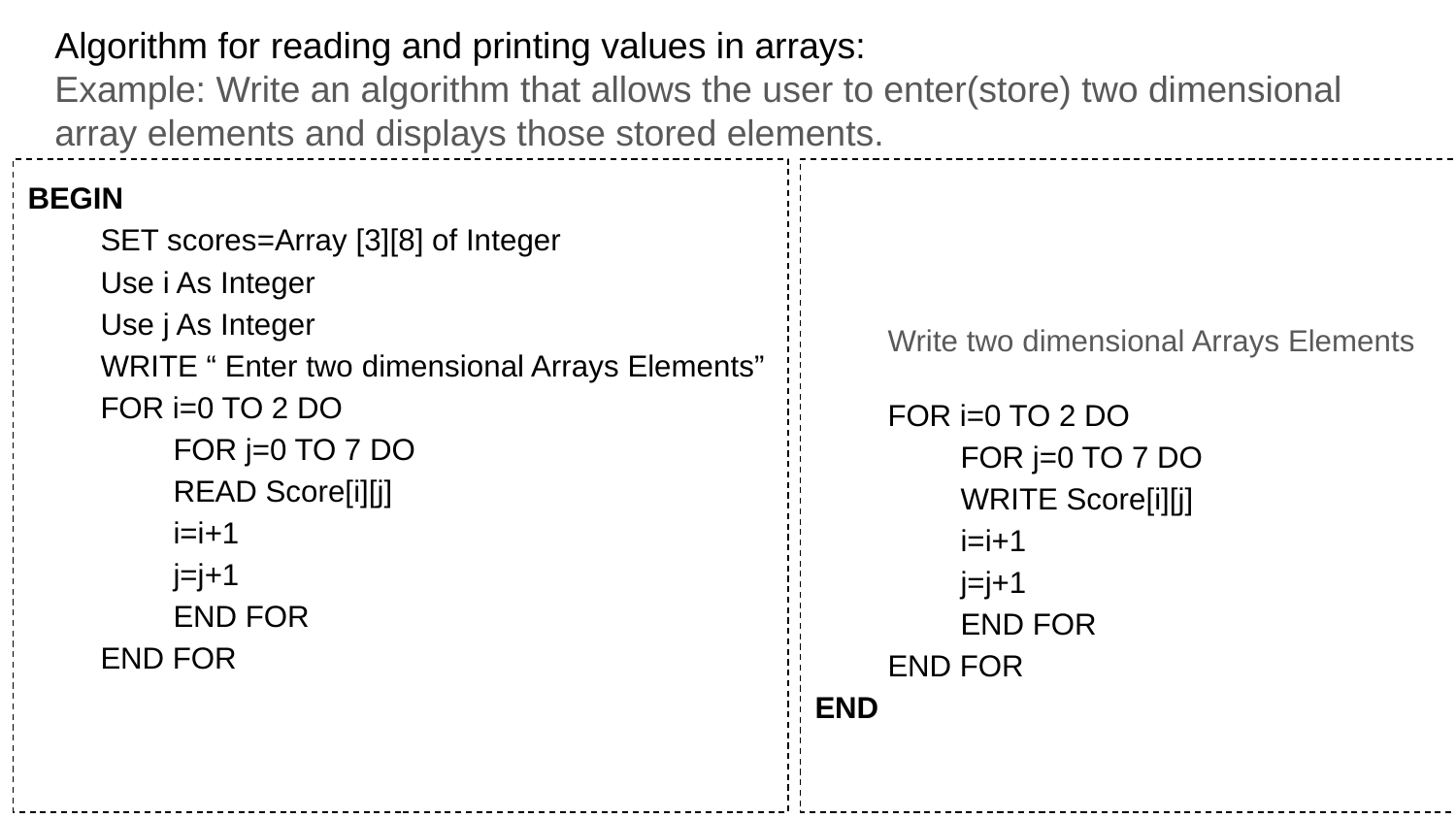

# Algorithm for reading and printing values in arrays:
Example: Write an algorithm that allows the user to enter(store) two dimensional
array elements and displays those stored elements.

BEGIN
SET scores=Array [3][8] of Integer
Use i As Integer
Use j As Integer
WRITE “ Enter two dimensional Arrays Elements”
FOR i=0 TO 2 DO
FOR j=0 TO 7 DO
READ Score[i][j]
i=i+1
j=j+1
END FOR
END FOR

Write two dimensional Arrays Elements
FOR i=0 TO 2 DO
FOR j=0 TO 7 DO
WRITE Score[i][j]
i=i+1
j=j+1
END FOR
END FOR
END